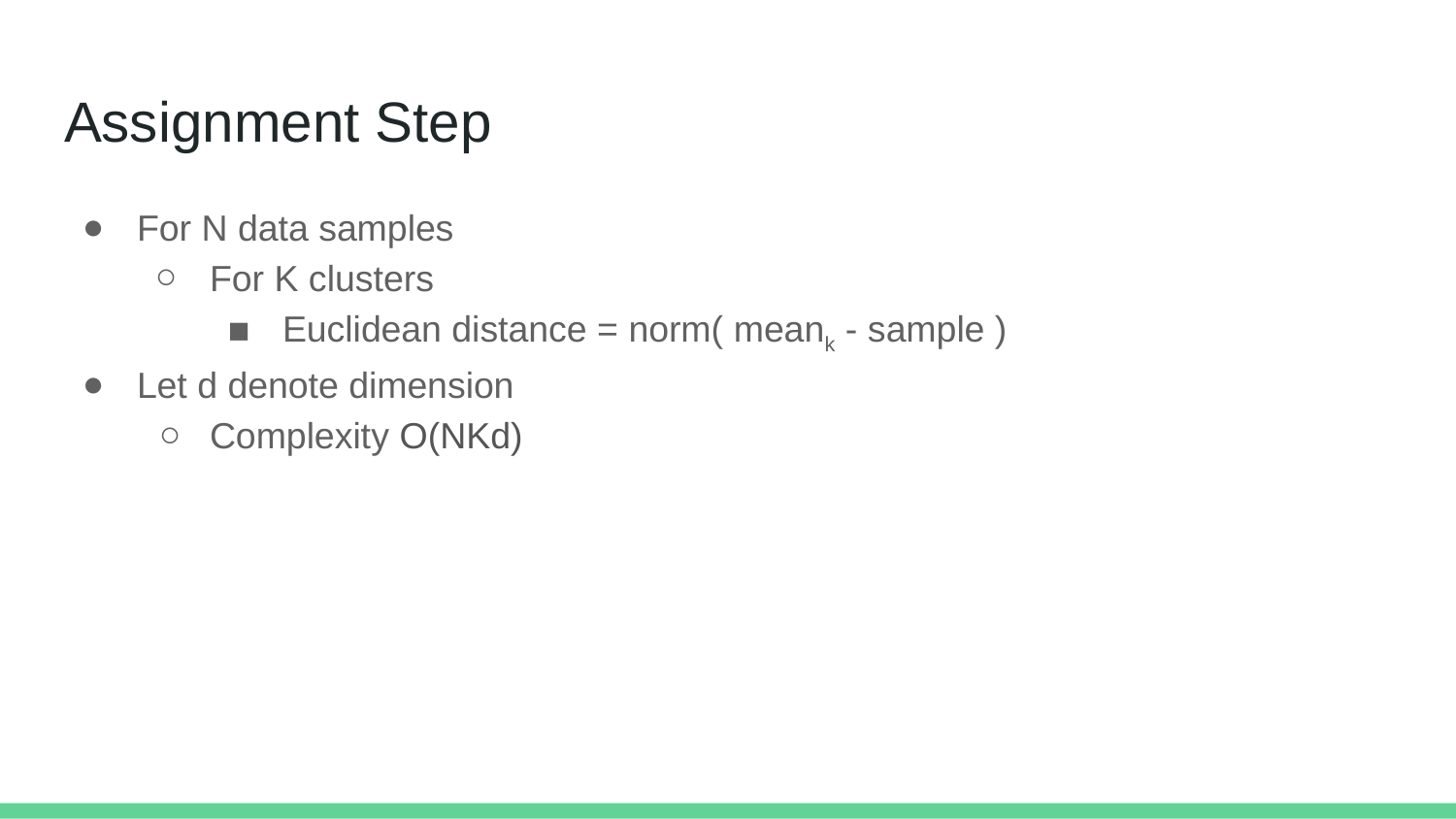

# Assignment Step
For N data samples
For K clusters
Euclidean distance = norm( meank - sample )
Let d denote dimension
Complexity O(NKd)